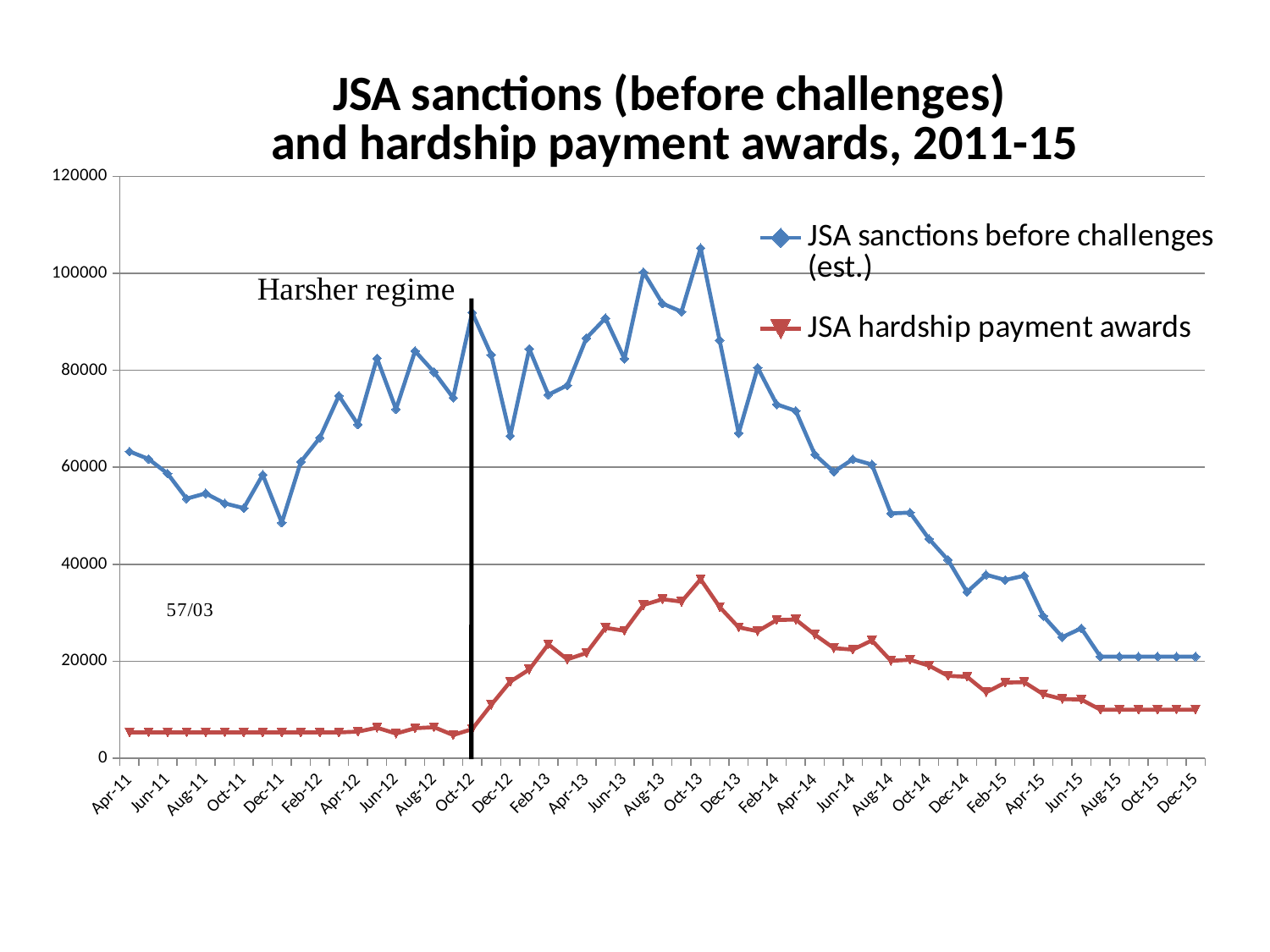

### Chart: JSA sanctions (before challenges)
and hardship payment awards, 2011-15

| Category | JSA sanctions before challenges (est.) | JSA hardship payment awards |
|---|---|---|
| 40634 | 63251.99999999999 | 5333.0 |
| 40664 | 61715.0 | 5333.0 |
| 40695 | 58699.0 | 5333.0 |
| 40725 | 53520.0 | 5333.0 |
| 40756 | 54609.0 | 5333.0 |
| 40787 | 52559.0 | 5333.0 |
| 40817 | 51571.99999999999 | 5333.0 |
| 40848 | 58454.0 | 5333.0 |
| 40878 | 48576.0 | 5333.0 |
| 40909 | 61126.0 | 5333.0 |
| 40940 | 66101.0 | 5333.0 |
| 40969 | 74752.00000000001 | 5333.0 |
| 41000 | 68827.0 | 5500.0 |
| 41030 | 82467.99999999997 | 6300.0 |
| 41061 | 71984.0 | 5100.0 |
| 41091 | 83966.0 | 6200.0 |
| 41122 | 79610.99999999997 | 6400.0 |
| 41153 | 74347.0 | 4800.0 |
| 41183 | 91927.0 | 6000.0 |
| 41214 | 83190.0 | 11000.0 |
| 41244 | 66485.0 | 15800.0 |
| 41275 | 84423.0 | 18300.0 |
| 41306 | 74966.00000000001 | 23500.0 |
| 41334 | 76893.99999999997 | 20400.0 |
| 41365 | 86643.00000000001 | 21700.0 |
| 41395 | 90732.0 | 26900.0 |
| 41426 | 82380.0 | 26300.0 |
| 41456 | 100255.99999999999 | 31600.0 |
| 41487 | 93761.0 | 32800.0 |
| 41518 | 92094.0 | 32300.0 |
| 41548 | 105215.0 | 36900.0 |
| 41579 | 86190.99999999997 | 31200.0 |
| 41609 | 67043.0 | 27000.0 |
| 41640 | 80539.99999999997 | 26200.0 |
| 41671 | 72972.0 | 28500.0 |
| 41699 | 71645.0 | 28600.0 |
| 41730 | 62617.0 | 25500.0 |
| 41760 | 59061.0 | 22700.0 |
| 41791 | 61674.0 | 22400.0 |
| 41821 | 60561.0 | 24300.0 |
| 41852 | 50477.99999999999 | 20100.0 |
| 41883 | 50655.0 | 20300.0 |
| 41913 | 45219.0 | 19100.0 |
| 41944 | 40873.00000000001 | 17000.0 |
| 41974 | 34297.99999999999 | 16800.0 |
| 42005 | 37839.99999999999 | 13600.0 |
| 42036 | 36751.99999999999 | 15600.0 |
| 42064 | 37644.00000000001 | 15700.0 |
| 42095 | 29329.0 | 13200.0 |
| 42125 | 24980.999999999996 | 12200.0 |
| 42156 | 26790.0 | 12100.0 |
| 42186 | 20964.5 | 10017.0 |
| 42217 | 20964.5 | 10017.0 |
| 42248 | 20964.5 | 10017.0 |
| 42278 | 20964.5 | 10017.0 |
| 42309 | 20964.5 | 10017.0 |
| 42339 | 20964.5 | 10017.0 |